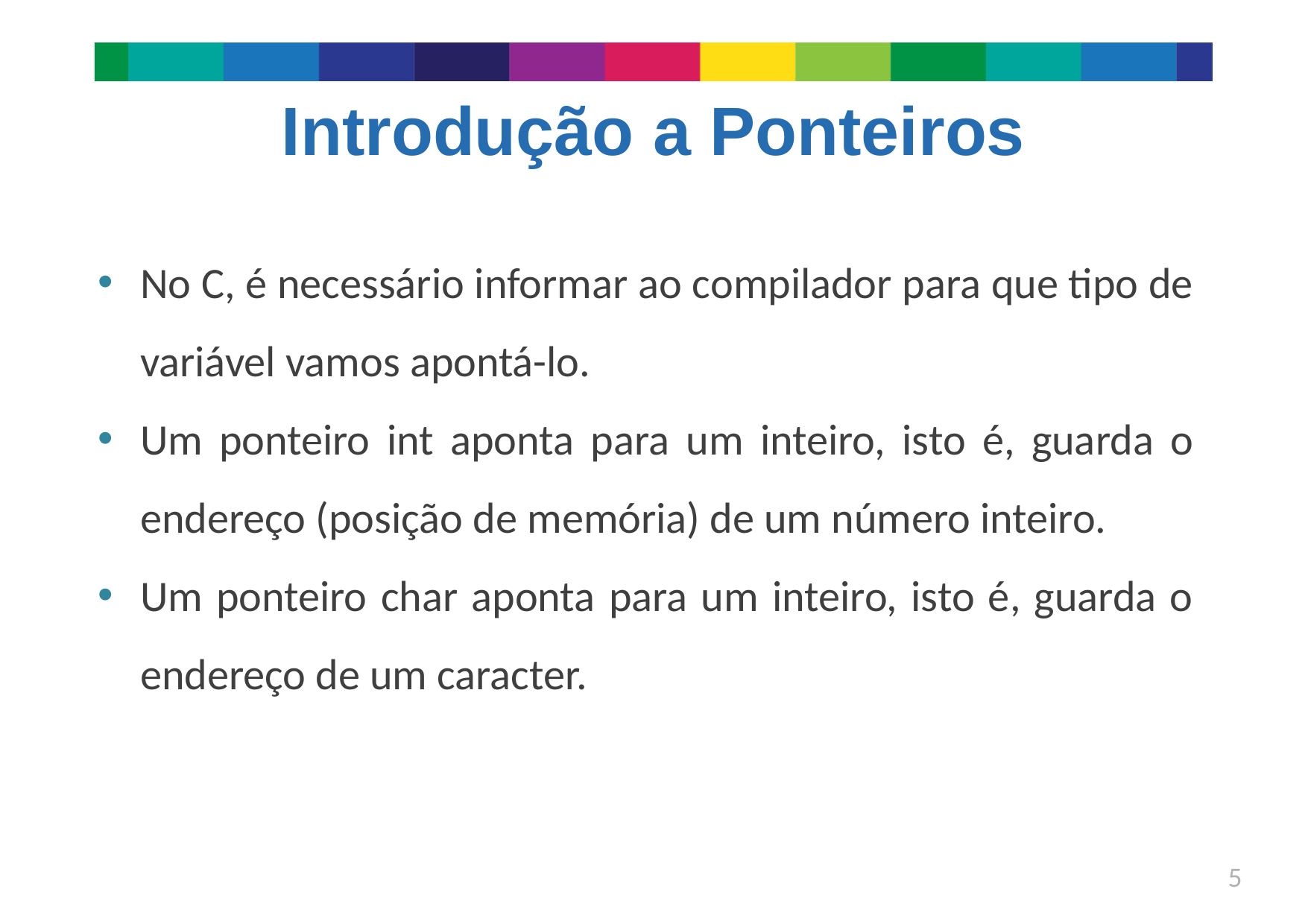

# Introdução a Ponteiros
No C, é necessário informar ao compilador para que tipo de variável vamos apontá-lo.
Um ponteiro int aponta para um inteiro, isto é, guarda o endereço (posição de memória) de um número inteiro.
Um ponteiro char aponta para um inteiro, isto é, guarda o endereço de um caracter.

5